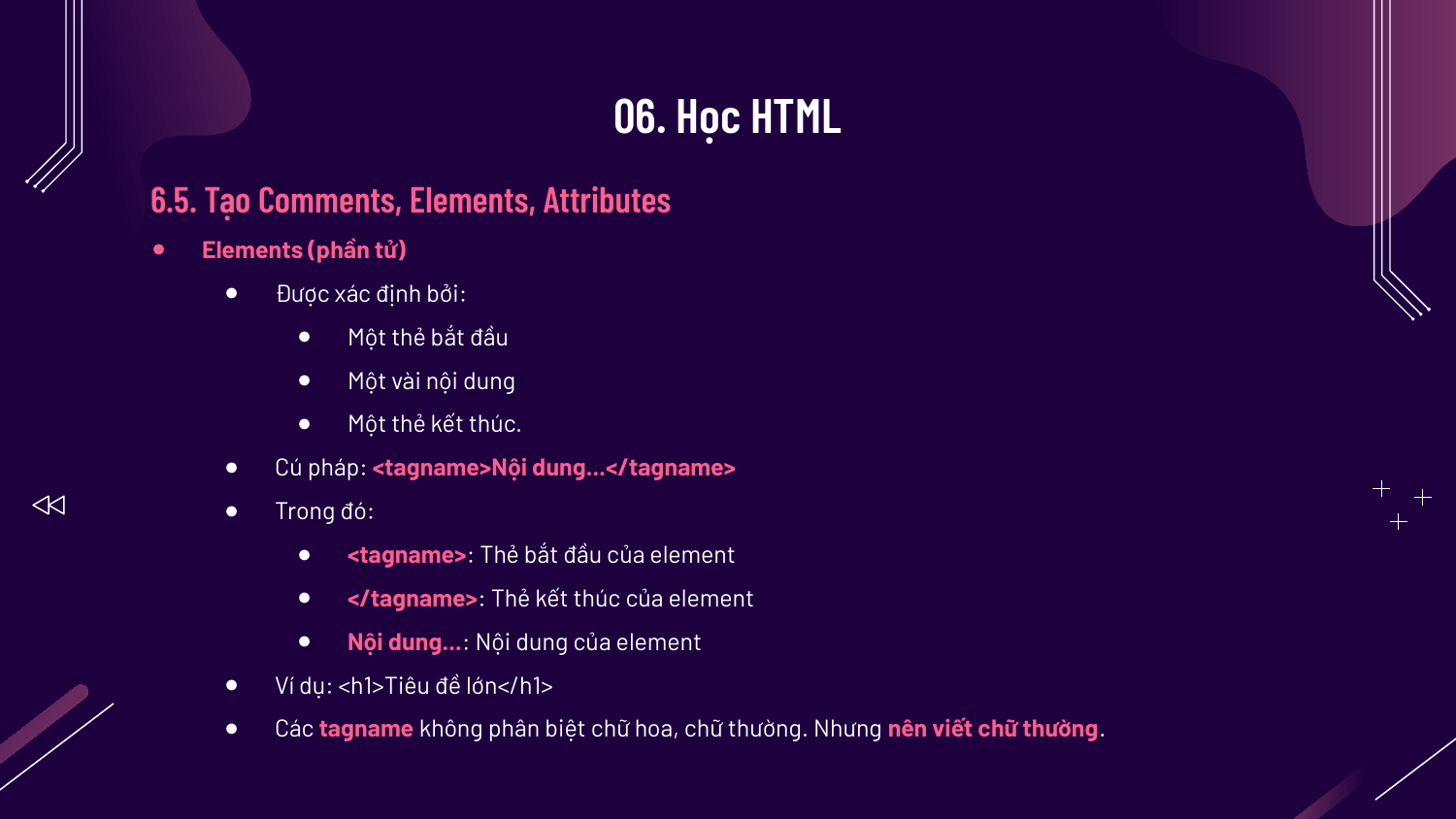

# 06. Học HTML
6.5. Tạo Comments, Elements, Attributes
Elements (phần tử)
Được xác định bởi:
Một thẻ bắt đầu
Một vài nội dung
Một thẻ kết thúc.
Cú pháp: <tagname>Nội dung...</tagname>
Trong đó:
<tagname>: Thẻ bắt đầu của element
</tagname>: Thẻ kết thúc của element
Nội dung...: Nội dung của element
Ví dụ: <h1>Tiêu đề lớn</h1>
Các tagname không phân biệt chữ hoa, chữ thường. Nhưng nên viết chữ thường.